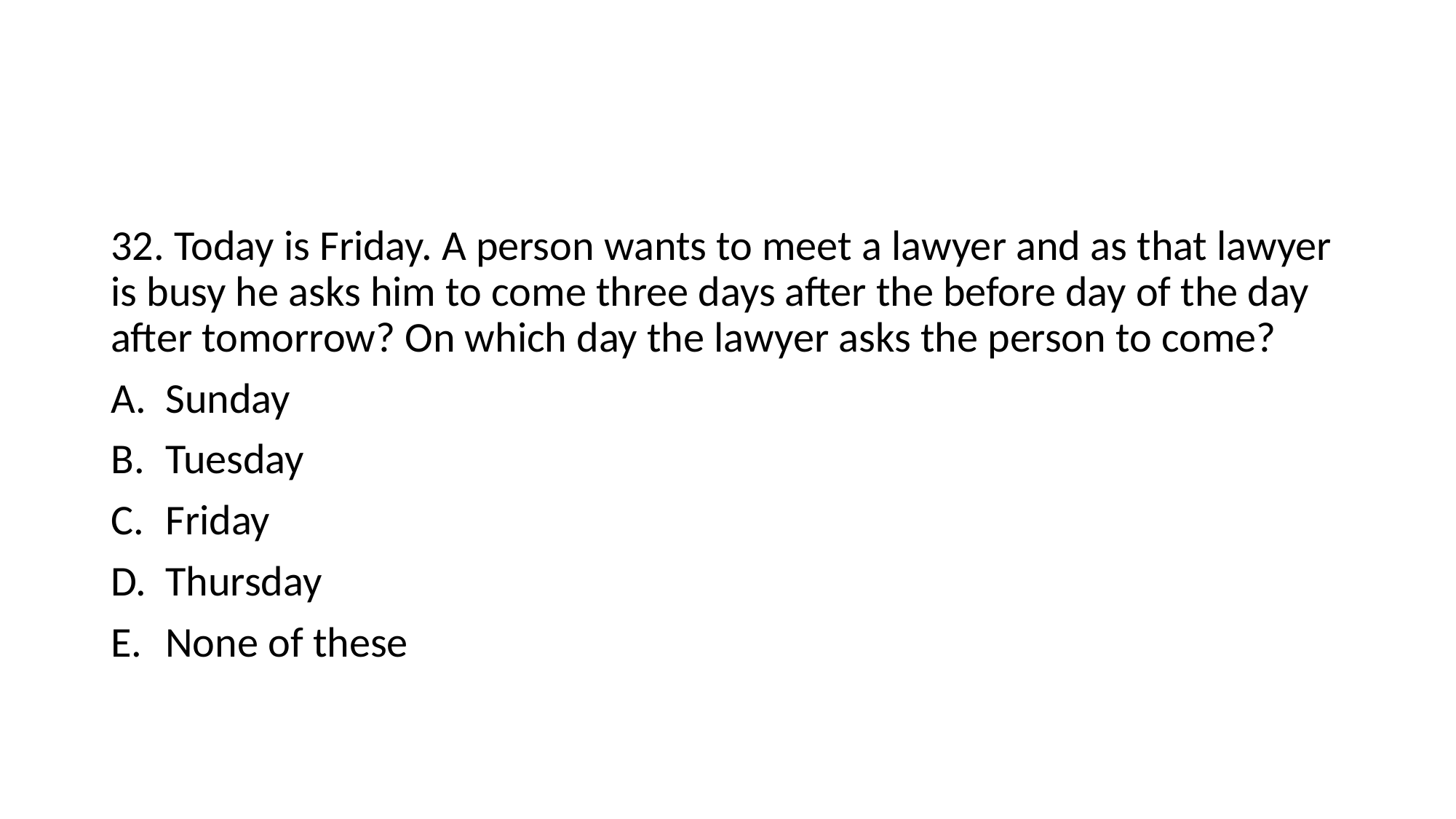

#
32. Today is Friday. A person wants to meet a lawyer and as that lawyer is busy he asks him to come three days after the before day of the day after tomorrow? On which day the lawyer asks the person to come?
Sunday
Tuesday
Friday
Thursday
None of these